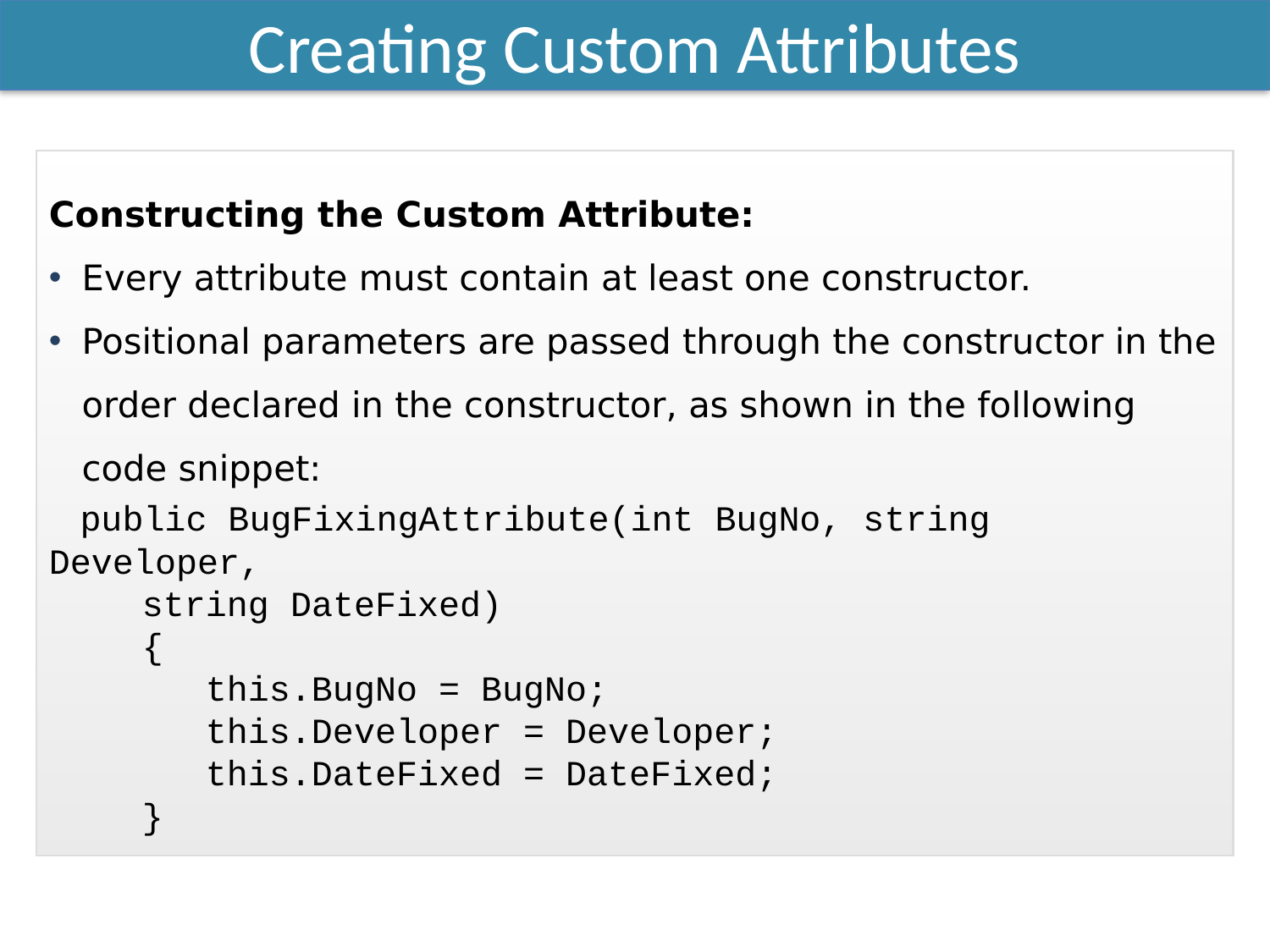

Creating Custom Attributes
Constructing the Custom Attribute:
Every attribute must contain at least one constructor.
Positional parameters are passed through the constructor in the order declared in the constructor, as shown in the following code snippet:
	public BugFixingAttribute(int BugNo, string 	Developer,
		string DateFixed)
		{
    	   this.BugNo = BugNo;
    	   this.Developer = Developer;
    	   this.DateFixed = DateFixed;
		}